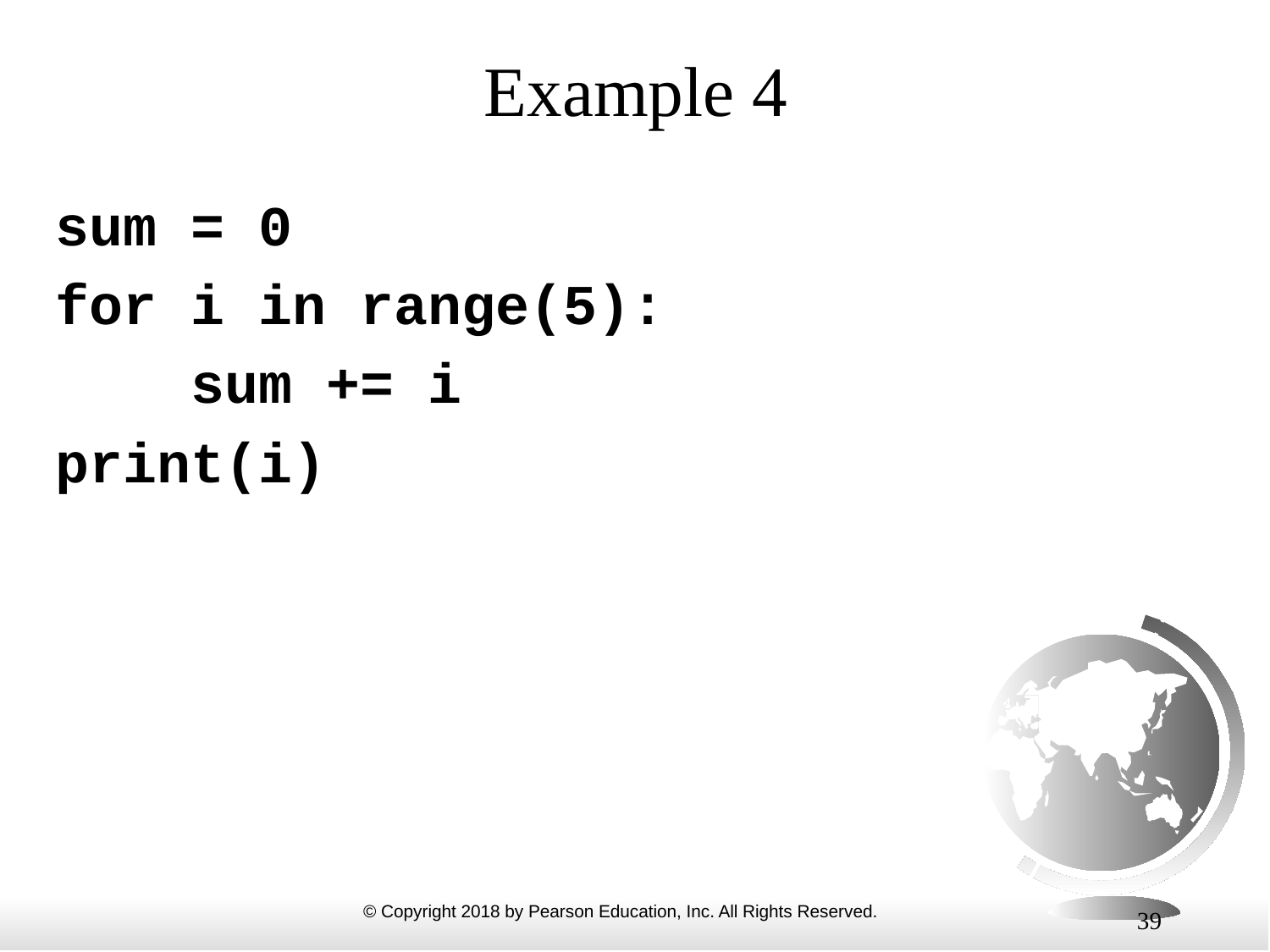

# Example 4
sum = 0
for i in range(5):
    sum += i
print(i)
39